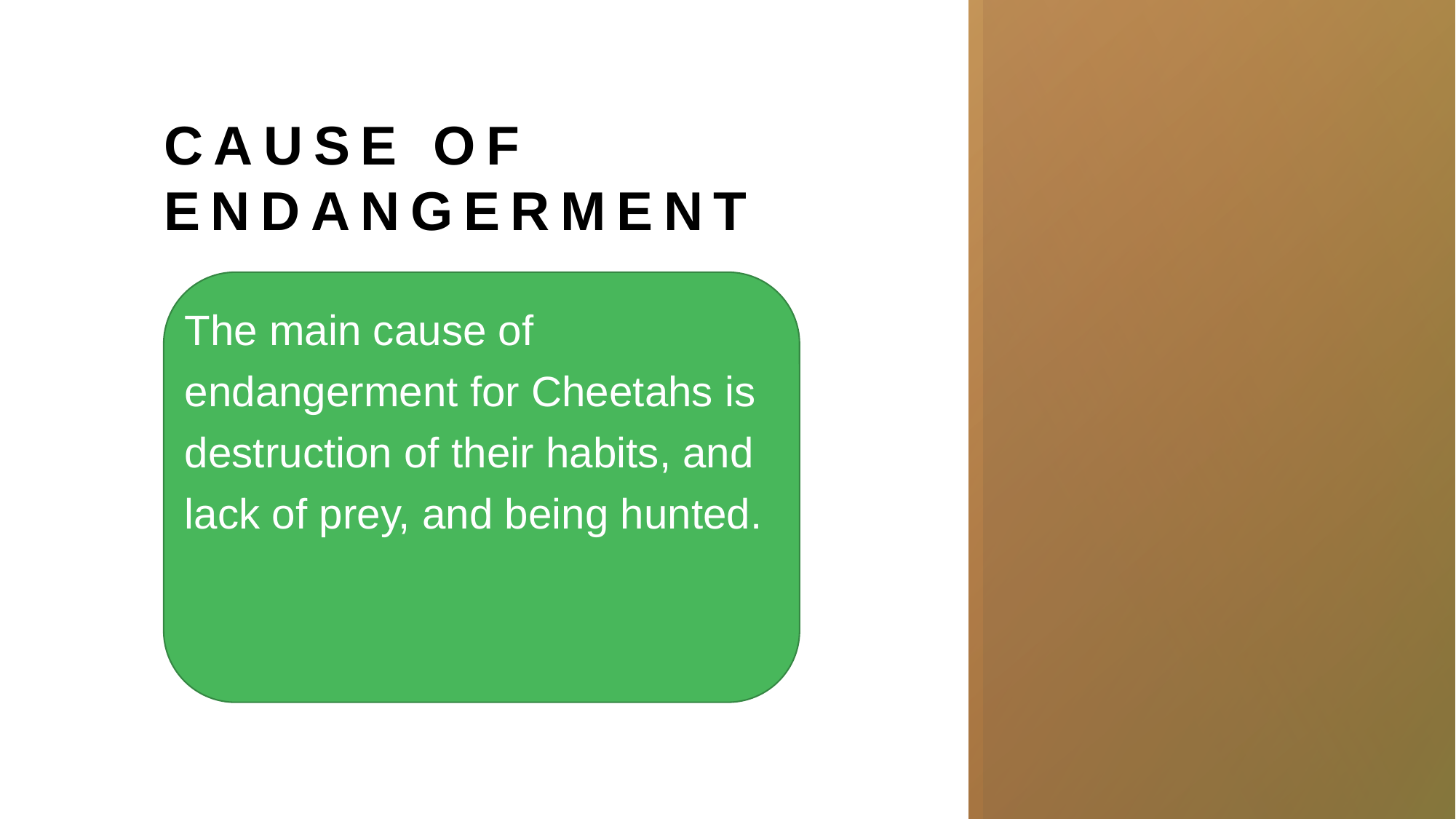

# Cause of endangerment

The main cause of endangerment for Cheetahs is destruction of their habits, and lack of prey, and being hunted.